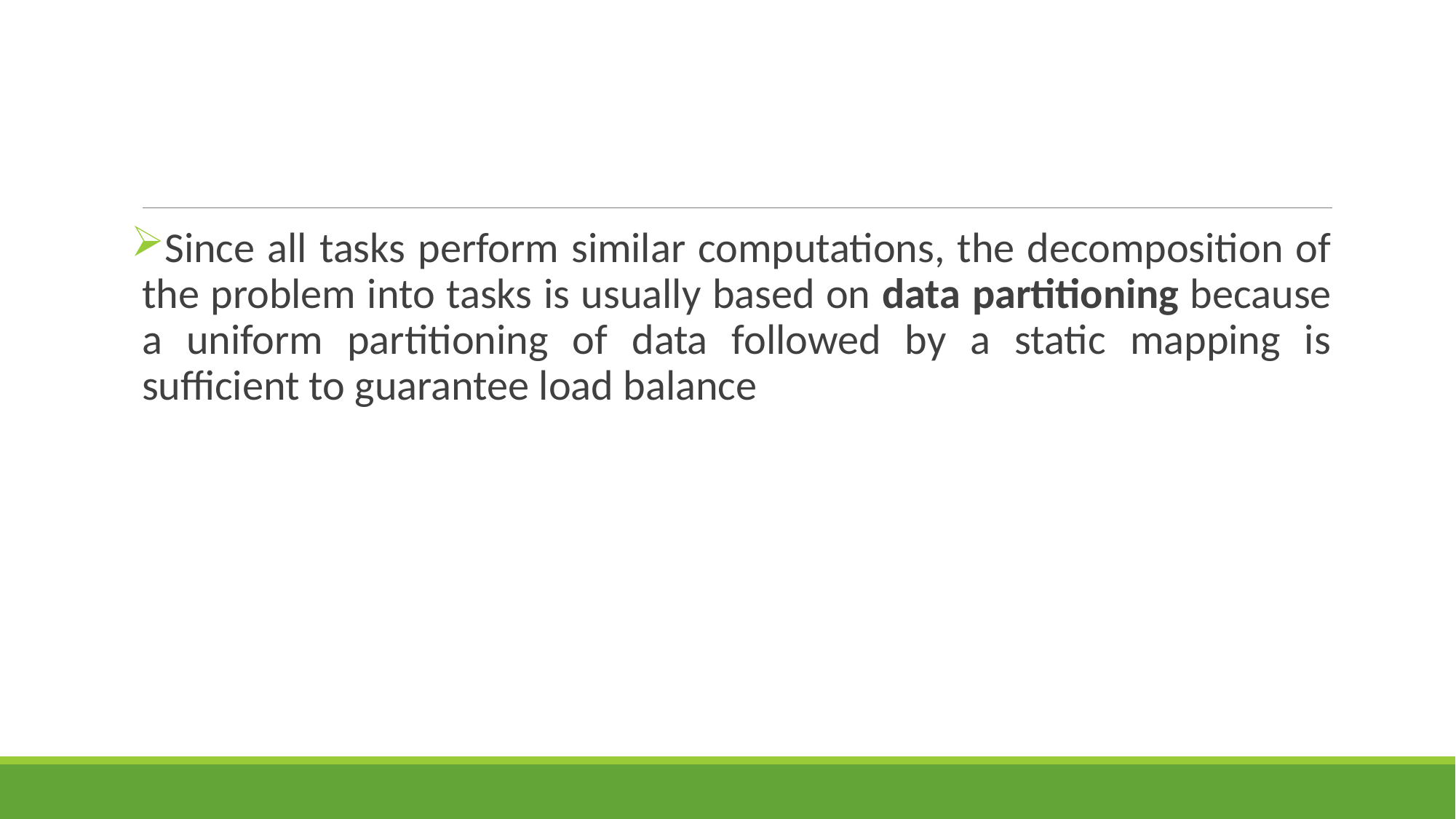

#
Since all tasks perform similar computations, the decomposition of the problem into tasks is usually based on data partitioning because a uniform partitioning of data followed by a static mapping is sufficient to guarantee load balance